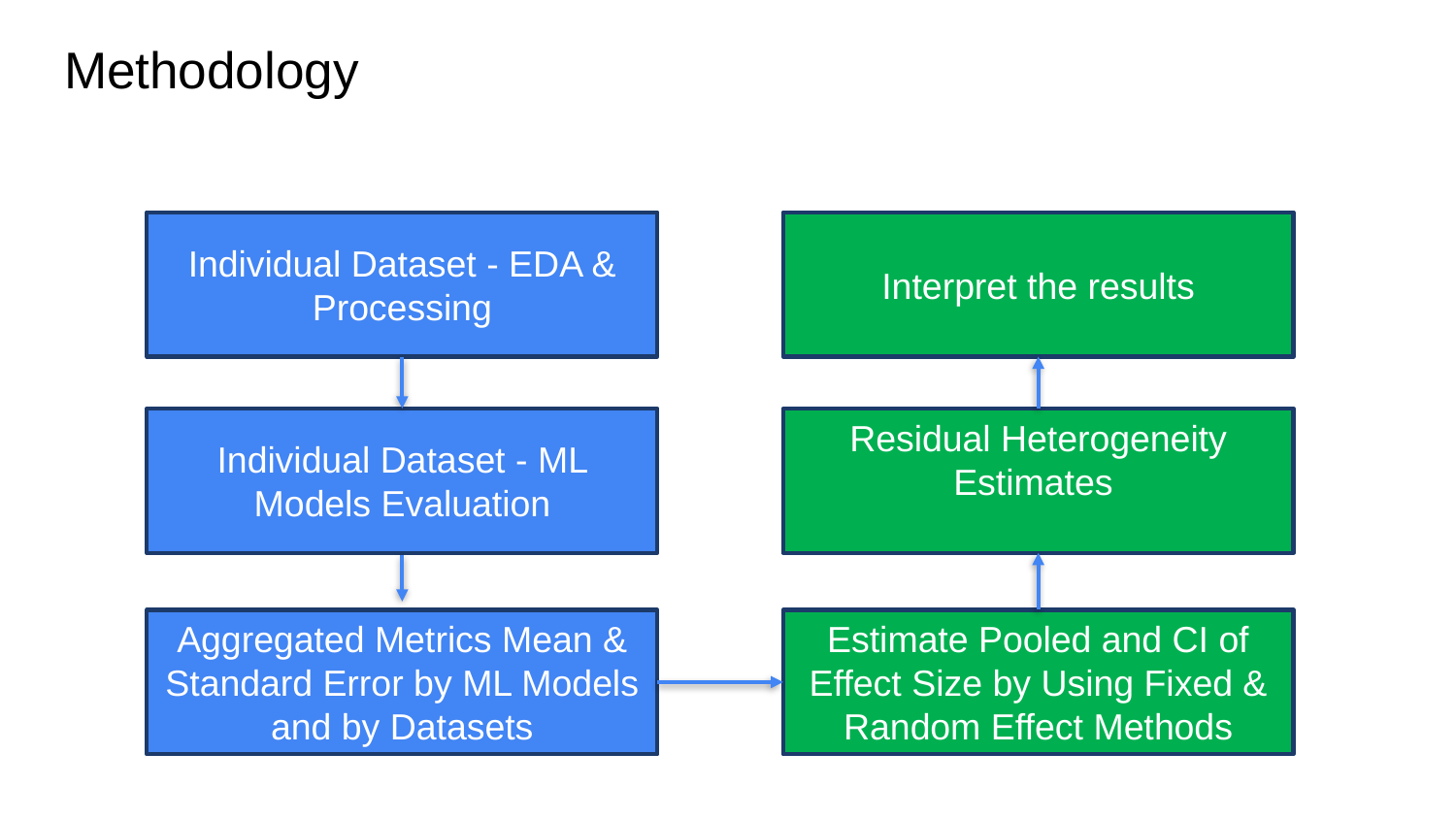

Methodology
Individual Dataset - EDA & Processing
Interpret the results
Individual Dataset - ML Models Evaluation
Residual Heterogeneity Estimates

Aggregated Metrics Mean & Standard Error by ML Models and by Datasets
Estimate Pooled and CI of Effect Size by Using Fixed & Random Effect Methods